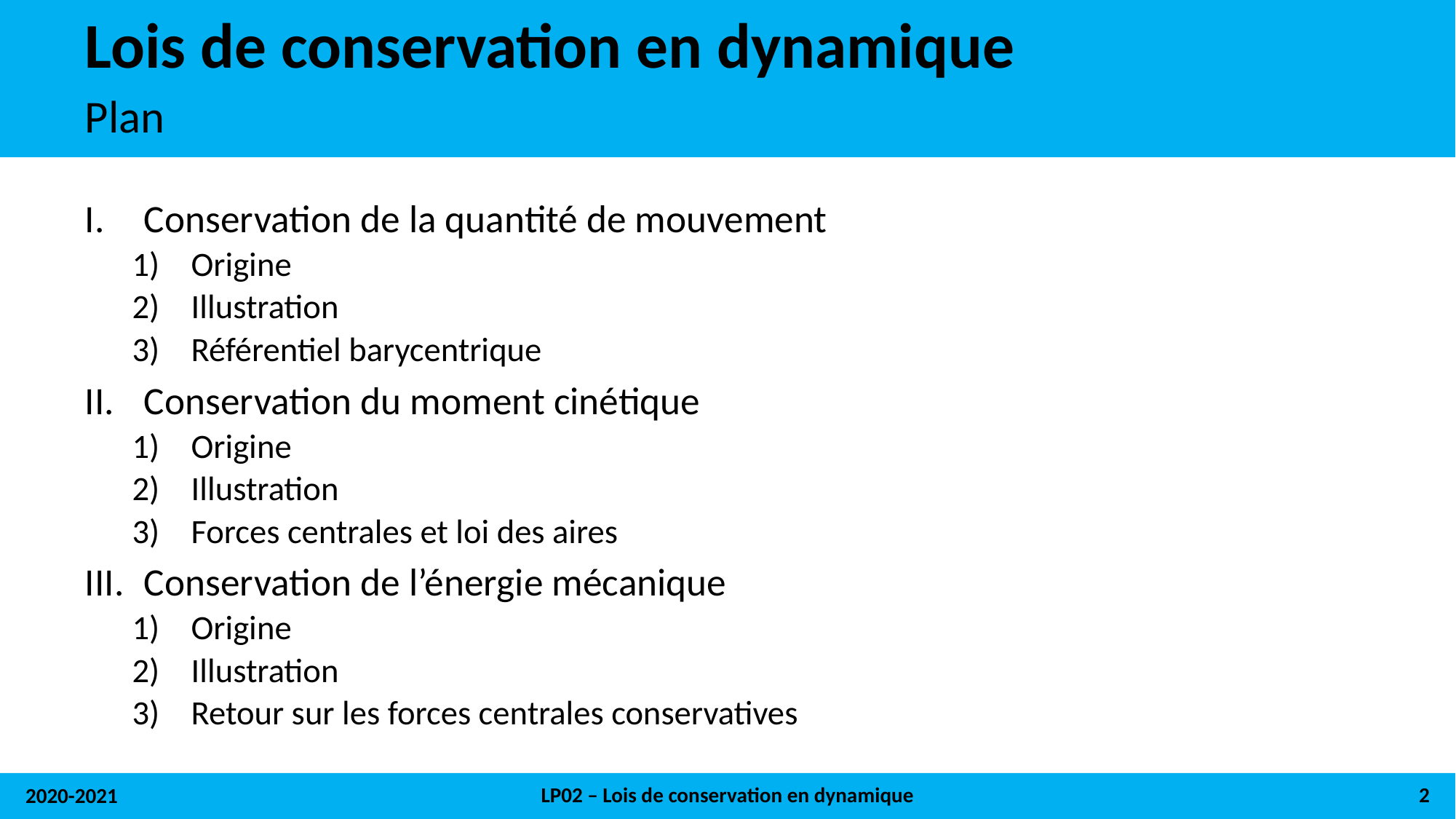

# Lois de conservation en dynamique
Plan
Conservation de la quantité de mouvement
Origine
Illustration
Référentiel barycentrique
Conservation du moment cinétique
Origine
Illustration
Forces centrales et loi des aires
Conservation de l’énergie mécanique
Origine
Illustration
Retour sur les forces centrales conservatives
LP02 – Lois de conservation en dynamique
2
2020-2021